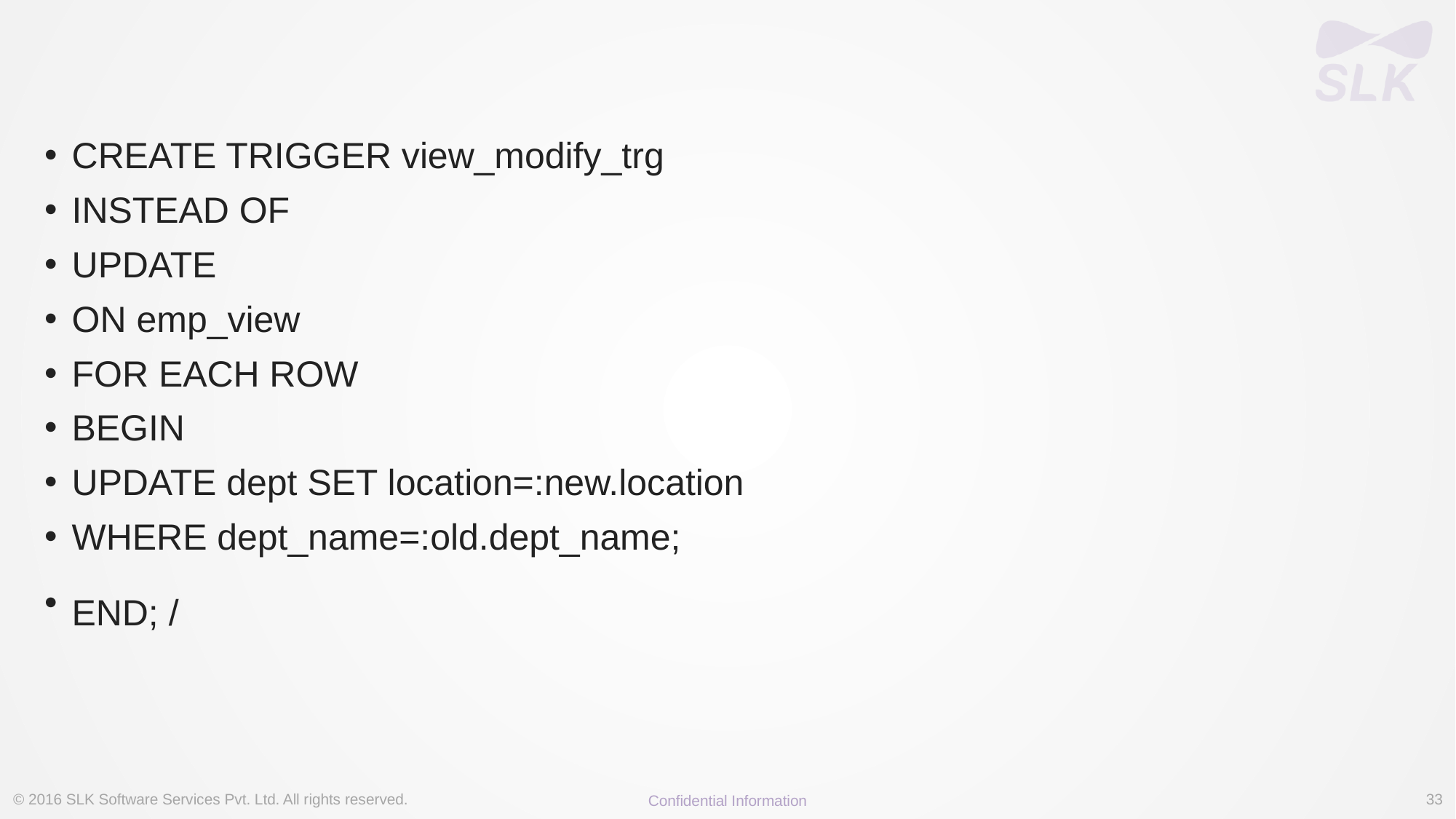

CREATE TRIGGER view_modify_trg
INSTEAD OF
UPDATE
ON emp_view
FOR EACH ROW
BEGIN
UPDATE dept SET location=:new.location
WHERE dept_name=:old.dept_name;
END; /